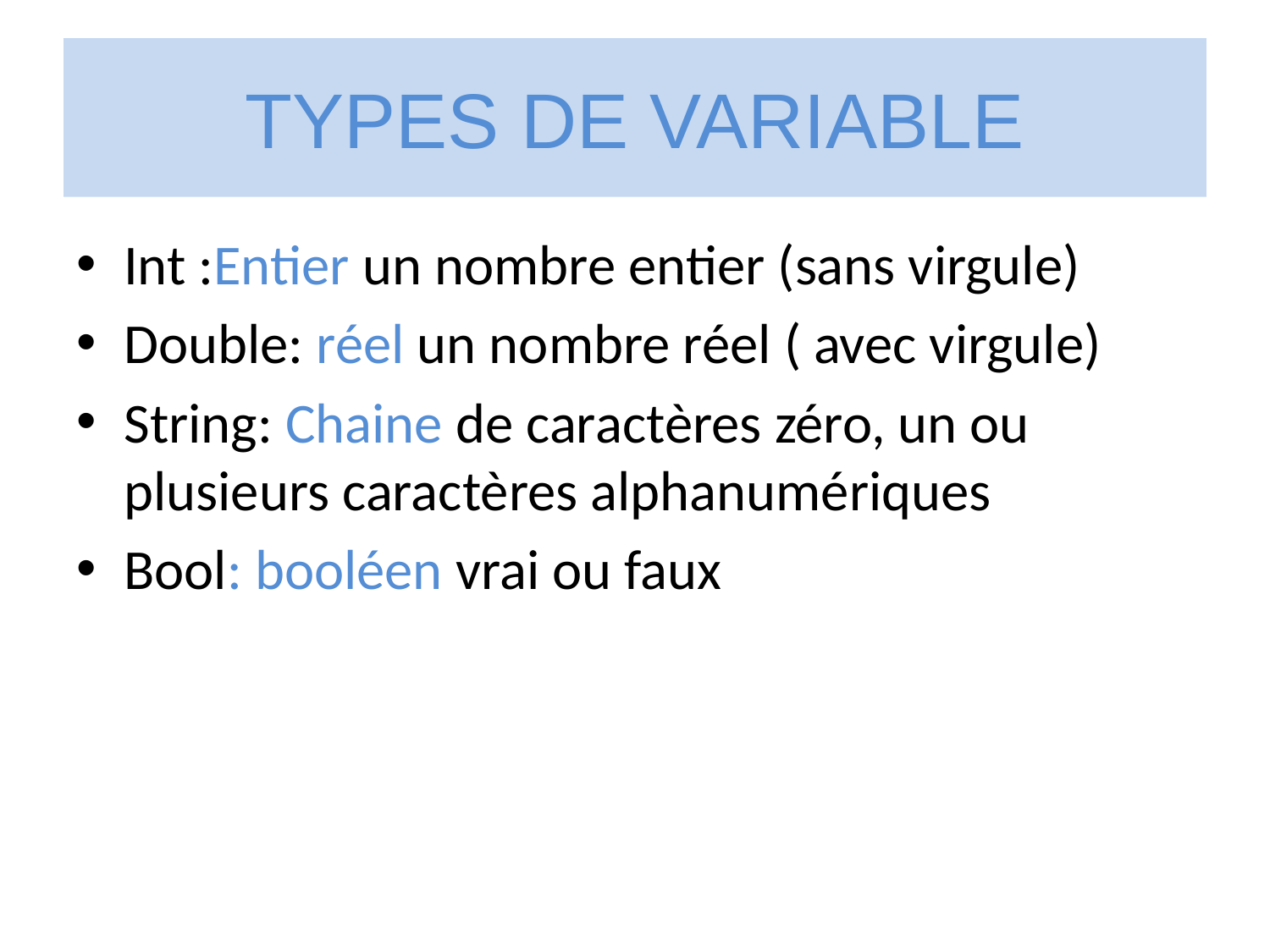

# TYPES DE VARIABLE
Int :Entier un nombre entier (sans virgule)
Double: réel un nombre réel ( avec virgule)
String: Chaine de caractères zéro, un ou plusieurs caractères alphanumériques
Bool: booléen vrai ou faux